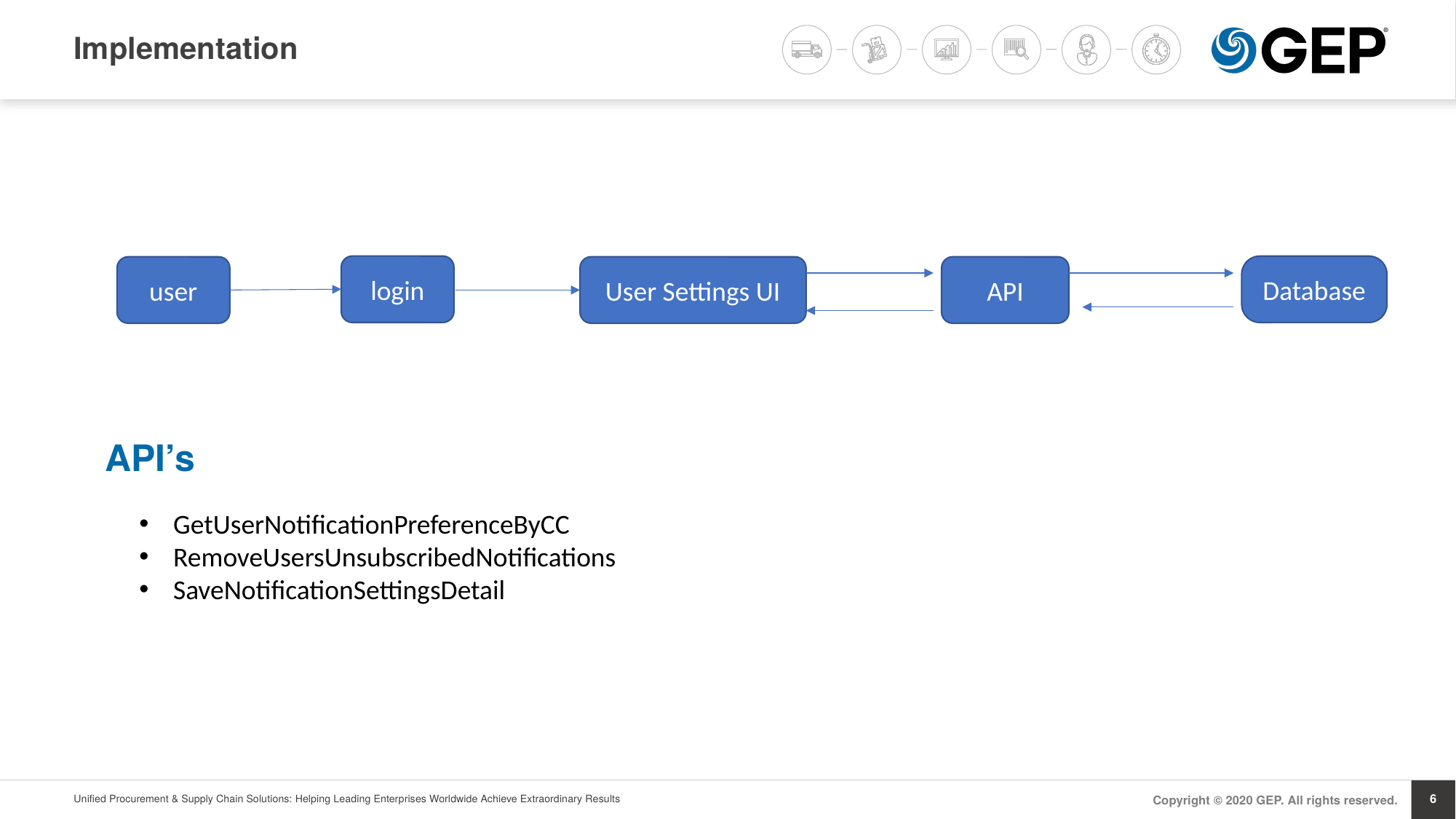

# Implementation
login
Database
user
User Settings UI
API
API’s
GetUserNotificationPreferenceByCC
RemoveUsersUnsubscribedNotifications
SaveNotificationSettingsDetail